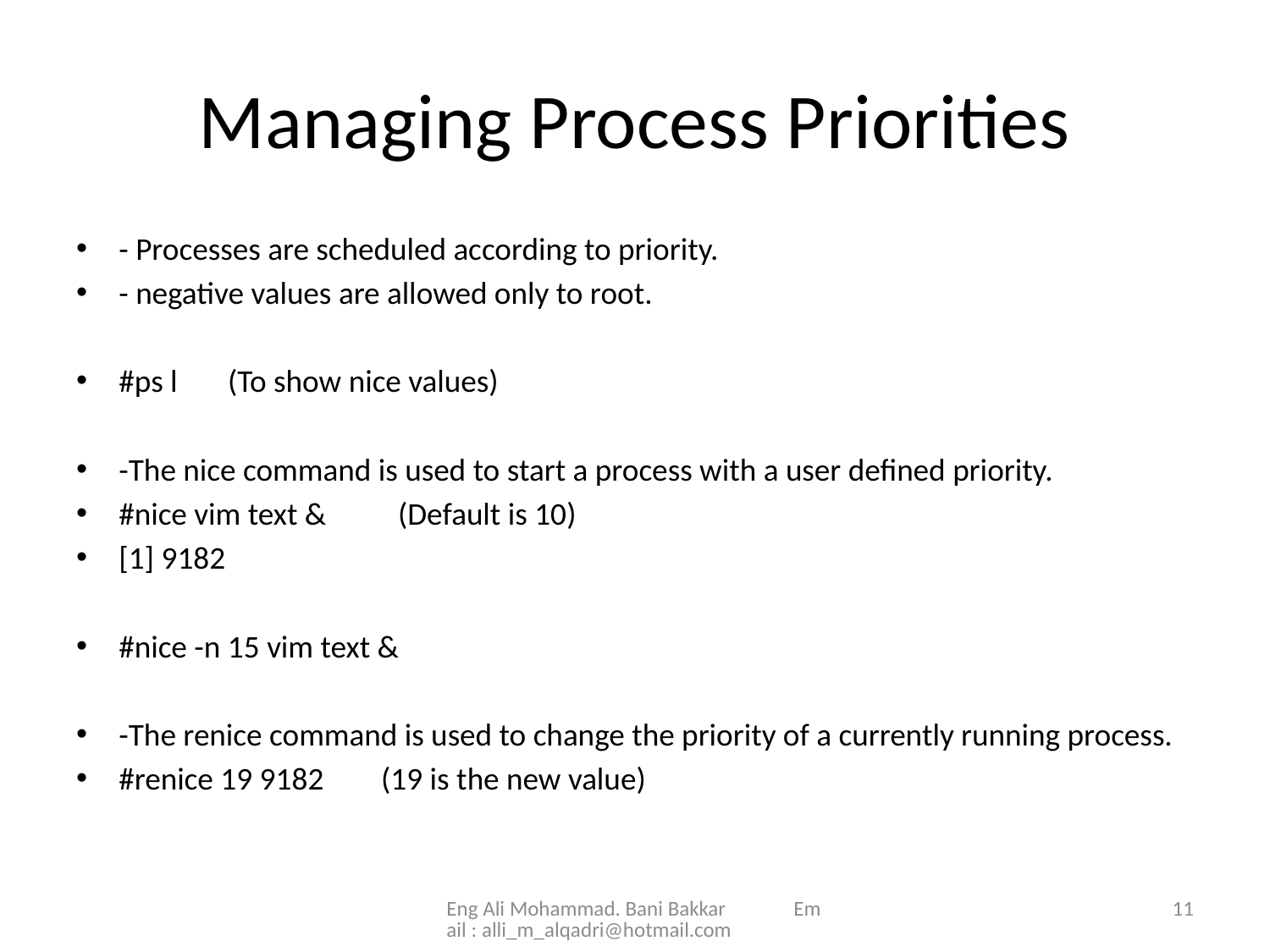

# Managing Process Priorities
- Processes are scheduled according to priority.
- negative values are allowed only to root.

#ps l       (To show nice values)

-The nice command is used to start a process with a user defined priority.
#nice vim text &          (Default is 10)
[1] 9182

#nice -n 15 vim text &

-The renice command is used to change the priority of a currently running process.
#renice 19 9182        (19 is the new value)
Eng Ali Mohammad. Bani Bakkar              Email : alli_m_alqadri@hotmail.com
11